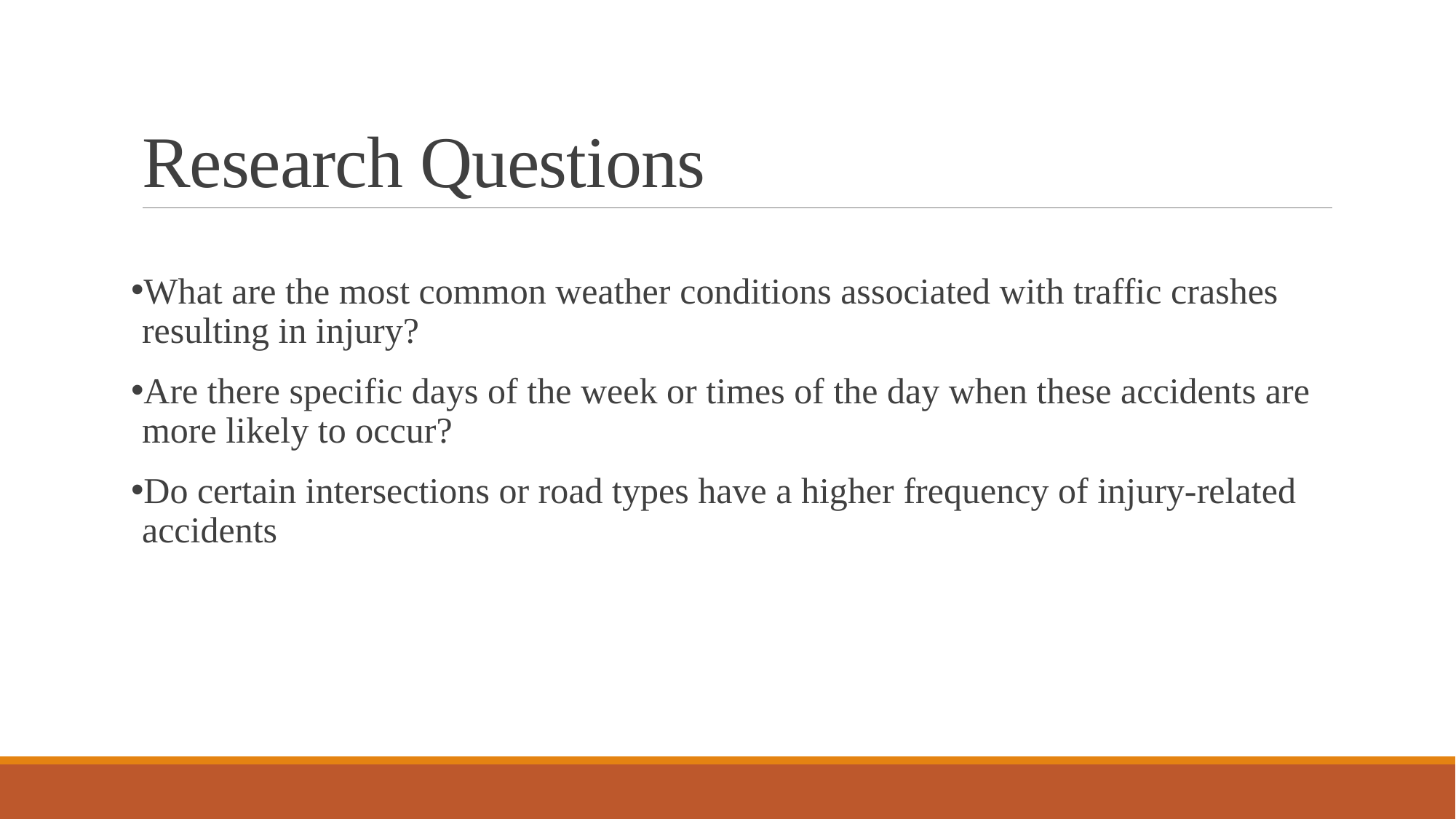

# Research Questions
What are the most common weather conditions associated with traffic crashes resulting in injury?
Are there specific days of the week or times of the day when these accidents are more likely to occur?
Do certain intersections or road types have a higher frequency of injury-related accidents